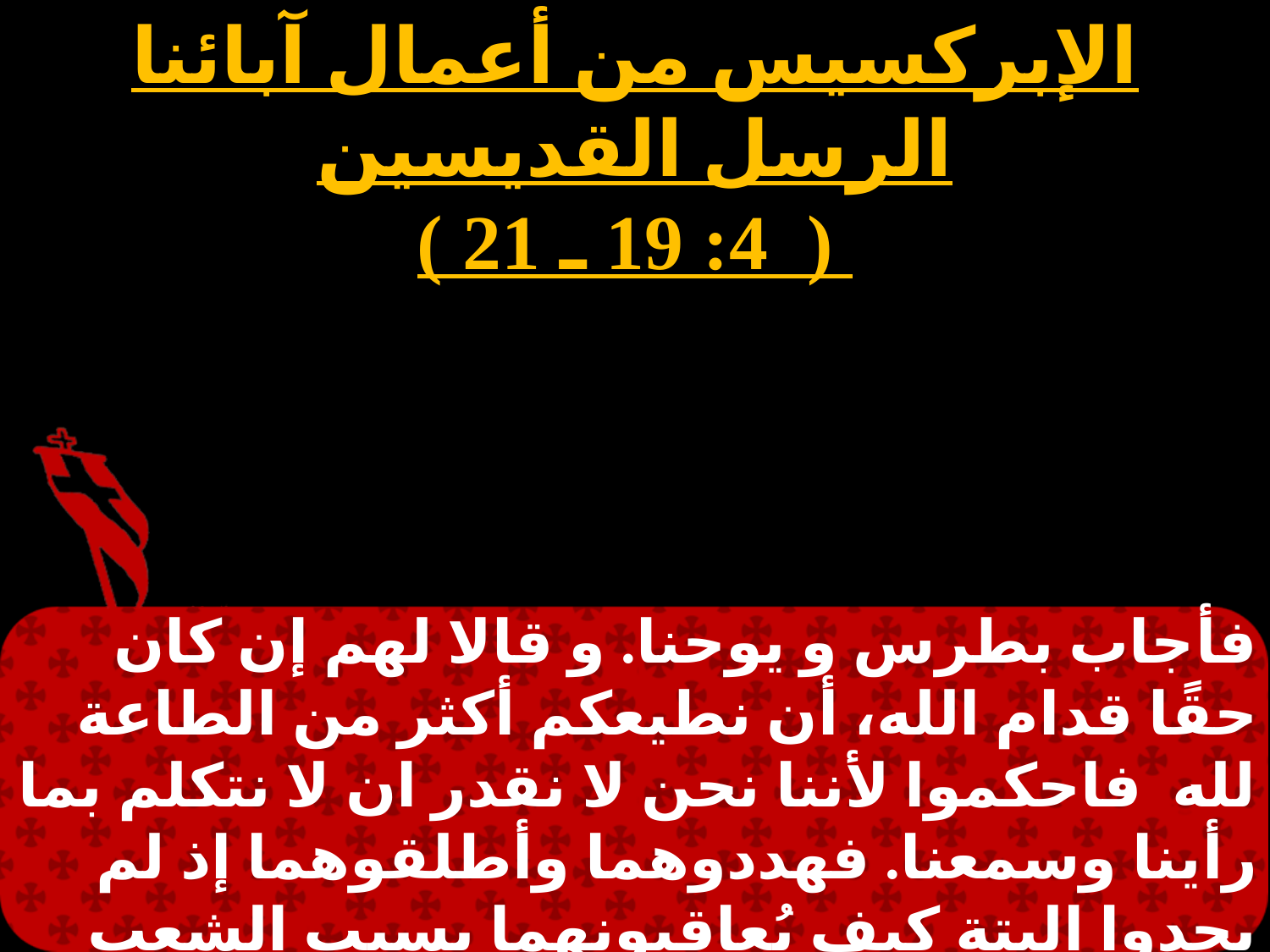

الإبركسيس من أعمال آبائنا الرسل القديسين
 (  4: 19 ـ 21 )
فأجاب بطرس و يوحنا. و قالا لهم إن كان حقًا قدام الله، أن نطيعكم أكثر من الطاعة لله  فاحكموا لأننا نحن لا نقدر ان لا نتكلم بما رأينا وسمعنا. فهددوهما وأطلقوهما إذ لم يجدوا البتة كيف يُعاقبونهما بسبب الشعب لان الجميع كانوا يُسبحون الله على ما جرى.